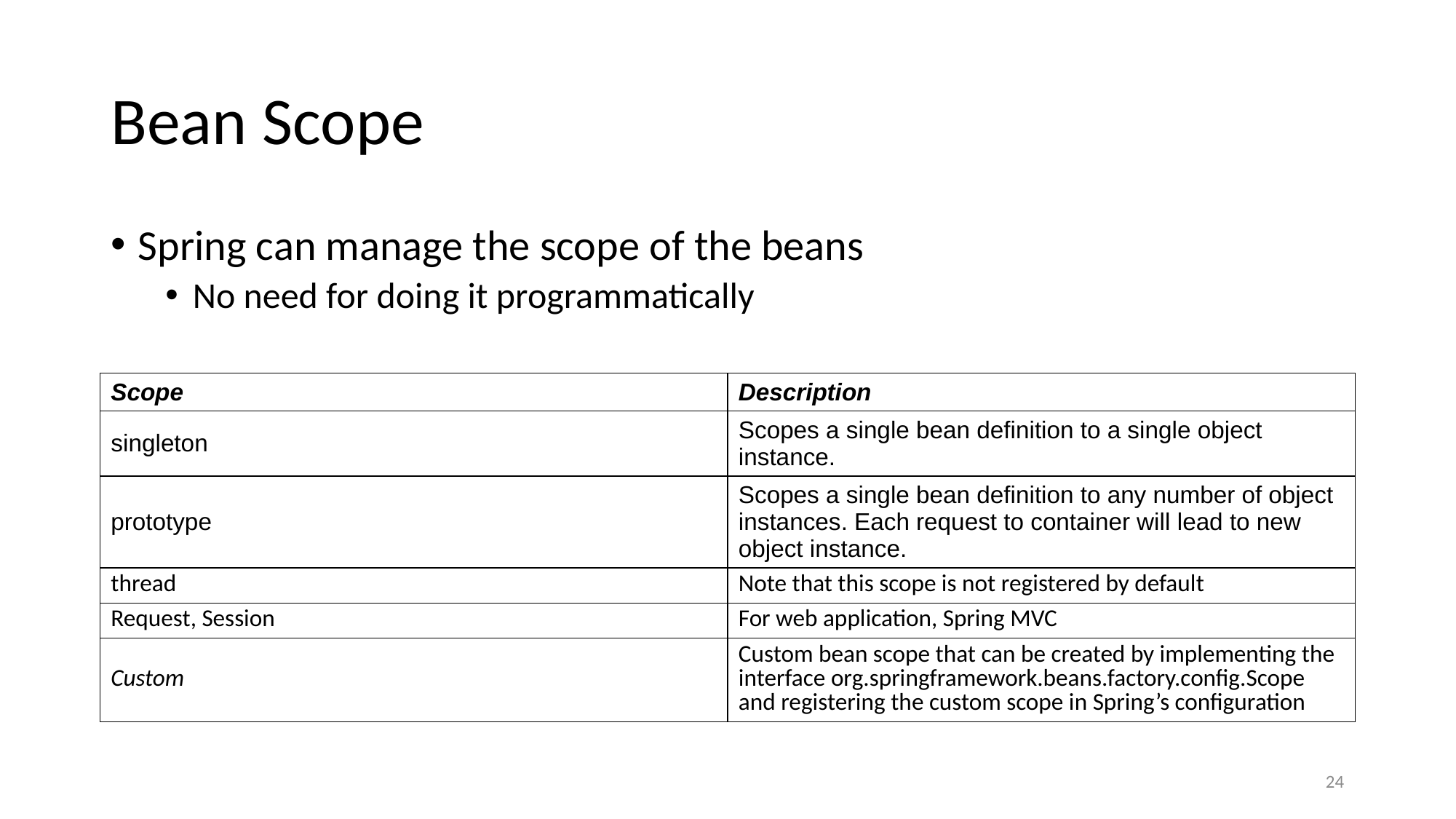

# Bean Scope
Spring can manage the scope of the beans
No need for doing it programmatically

| Scope | Description |
| --- | --- |
| singleton | Scopes a single bean definition to a single object instance. |
| prototype | Scopes a single bean definition to any number of object instances. Each request to container will lead to new object instance. |
| thread | Note that this scope is not registered by default |
| Request, Session | For web application, Spring MVC |
| Custom | Custom bean scope that can be created by implementing the interface org.springframework.beans.factory.config.Scope and registering the custom scope in Spring’s configuration |
24